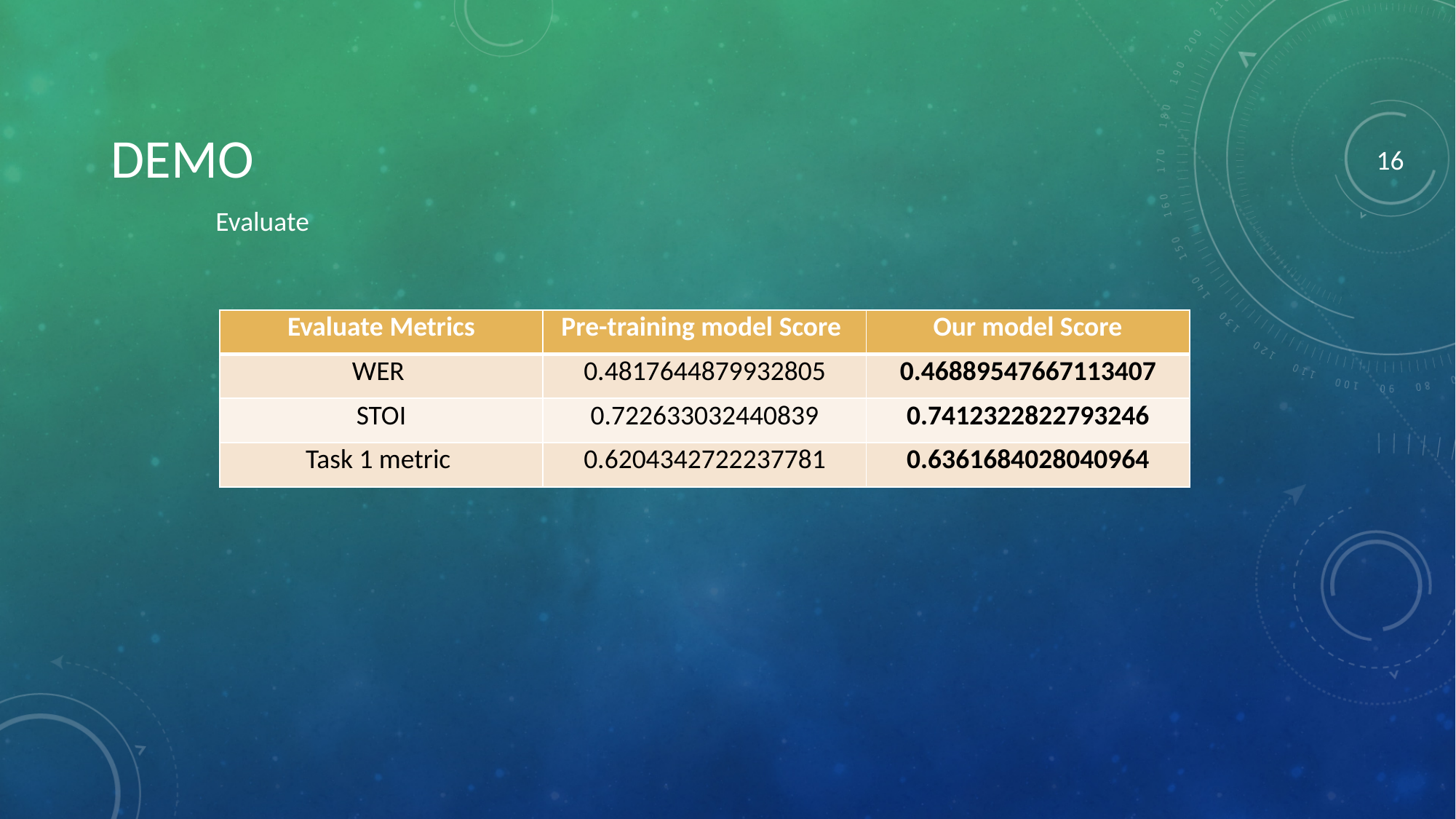

Demo
16
Evaluate
| Evaluate Metrics | Pre-training model Score | Our model Score |
| --- | --- | --- |
| WER | 0.4817644879932805 | 0.46889547667113407 |
| STOI | 0.722633032440839 | 0.7412322822793246 |
| Task 1 metric | 0.6204342722237781 | 0.6361684028040964 |